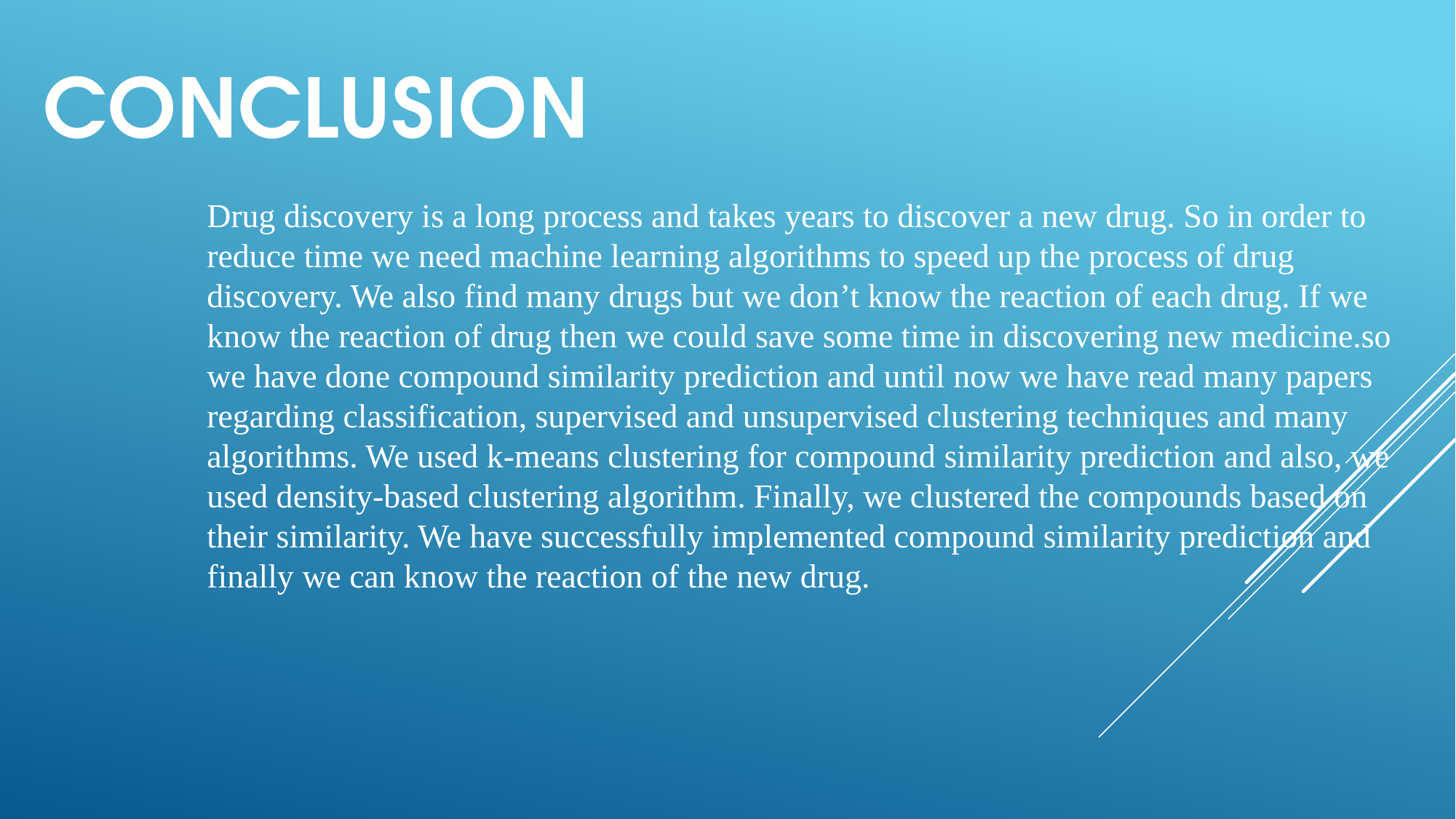

CONCLUSION
Drug discovery is a long process and takes years to discover a new drug. So in order to reduce time we need machine learning algorithms to speed up the process of drug discovery. We also find many drugs but we don’t know the reaction of each drug. If we know the reaction of drug then we could save some time in discovering new medicine.so we have done compound similarity prediction and until now we have read many papers regarding classification, supervised and unsupervised clustering techniques and many algorithms. We used k-means clustering for compound similarity prediction and also, we used density-based clustering algorithm. Finally, we clustered the compounds based on their similarity. We have successfully implemented compound similarity prediction and finally we can know the reaction of the new drug.